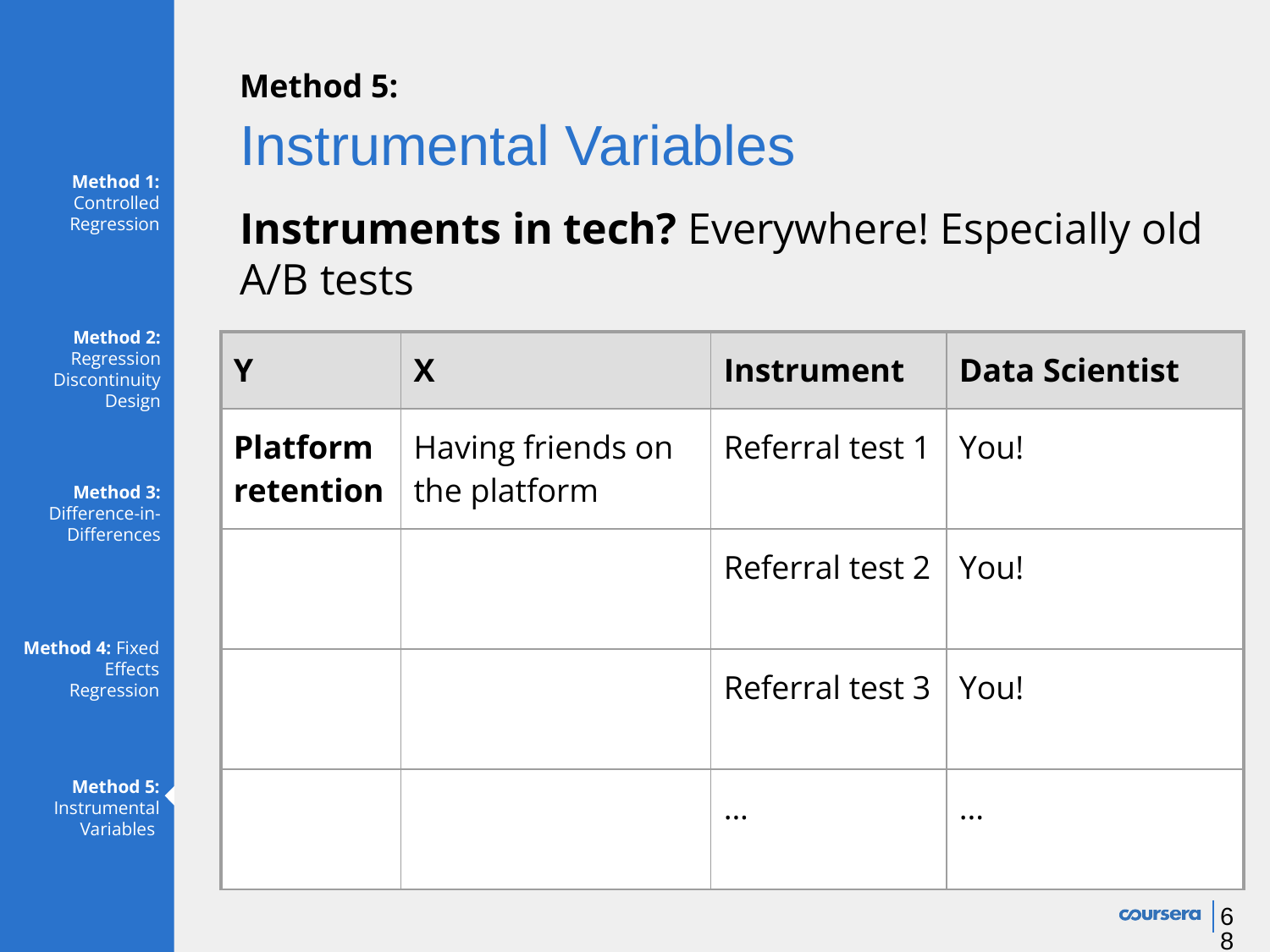

# Method 5:
Instrumental Variables
Method 1: Controlled Regression
Instruments in tech? Everywhere! Especially old A/B tests

Method 2: Regression Discontinuity Design
| Y | X | Instrument | Data Scientist |
| --- | --- | --- | --- |
| Platform retention | Having friends on the platform | Referral test 1 | You! |
|  |  | Referral test 2 | You! |
|  |  | Referral test 3 | You! |
|  |  | ... | ... |
Method 3: Difference-in-
Differences

Method 4: Fixed Effects Regression

Method 5: Instrumental Variables

68